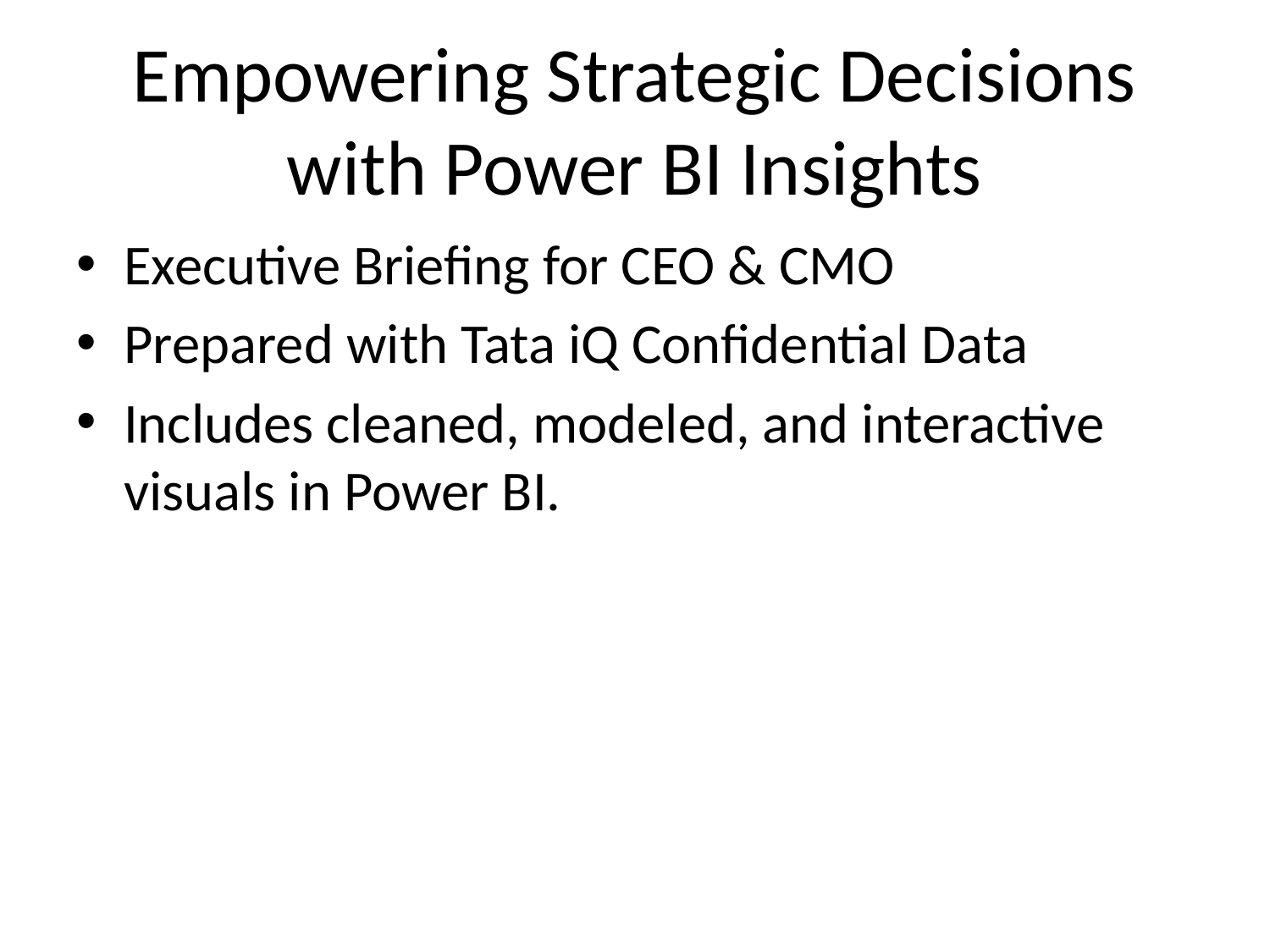

# Empowering Strategic Decisions with Power BI Insights
Executive Briefing for CEO & CMO
Prepared with Tata iQ Confidential Data
Includes cleaned, modeled, and interactive visuals in Power BI.